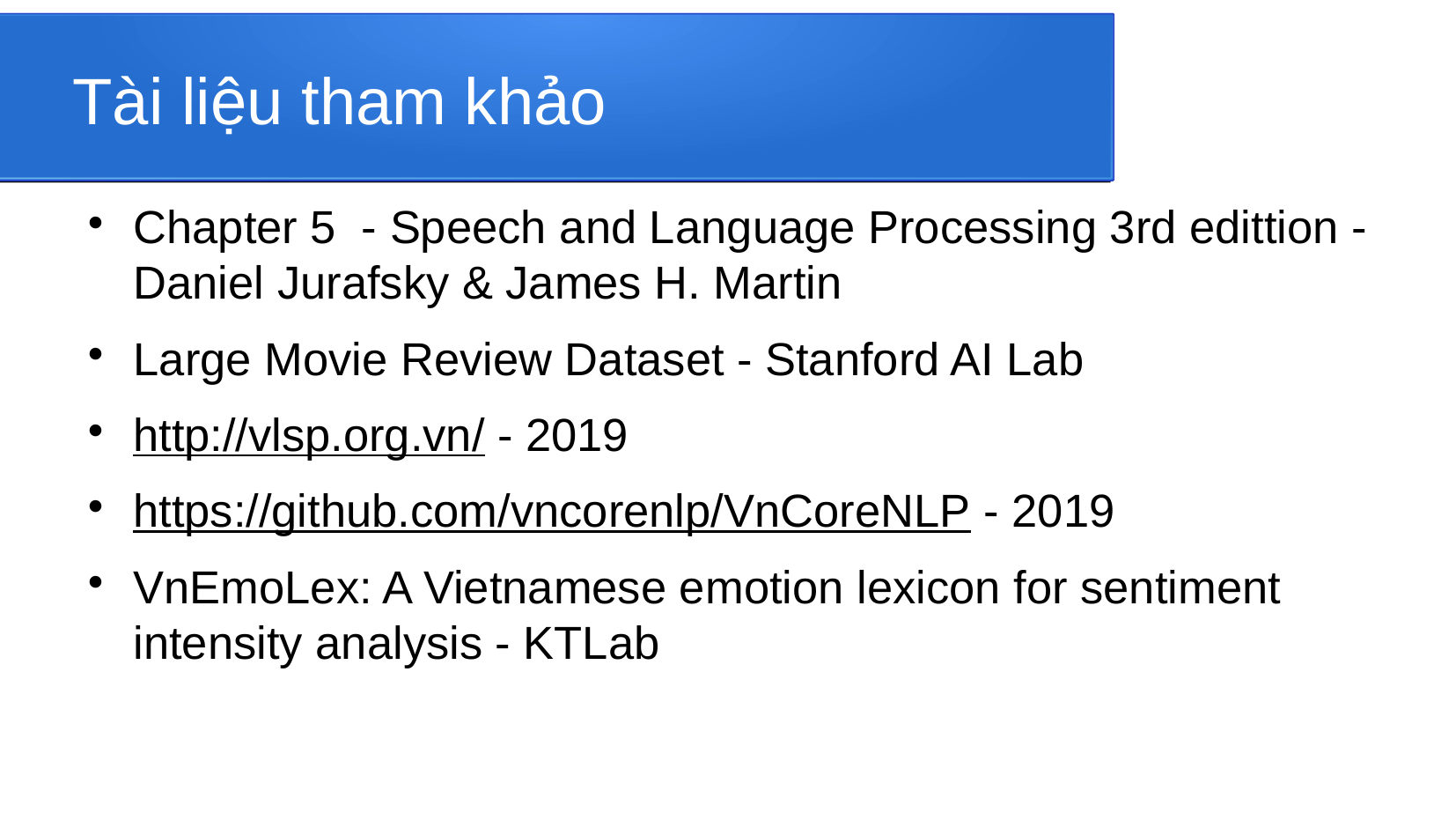

Tài liệu tham khảo
Chapter 5  - Speech and Language Processing 3rd edittion - Daniel Jurafsky & James H. Martin
Large Movie Review Dataset - Stanford AI Lab
http://vlsp.org.vn/ - 2019
https://github.com/vncorenlp/VnCoreNLP - 2019
VnEmoLex: A Vietnamese emotion lexicon for sentiment intensity analysis - KTLab